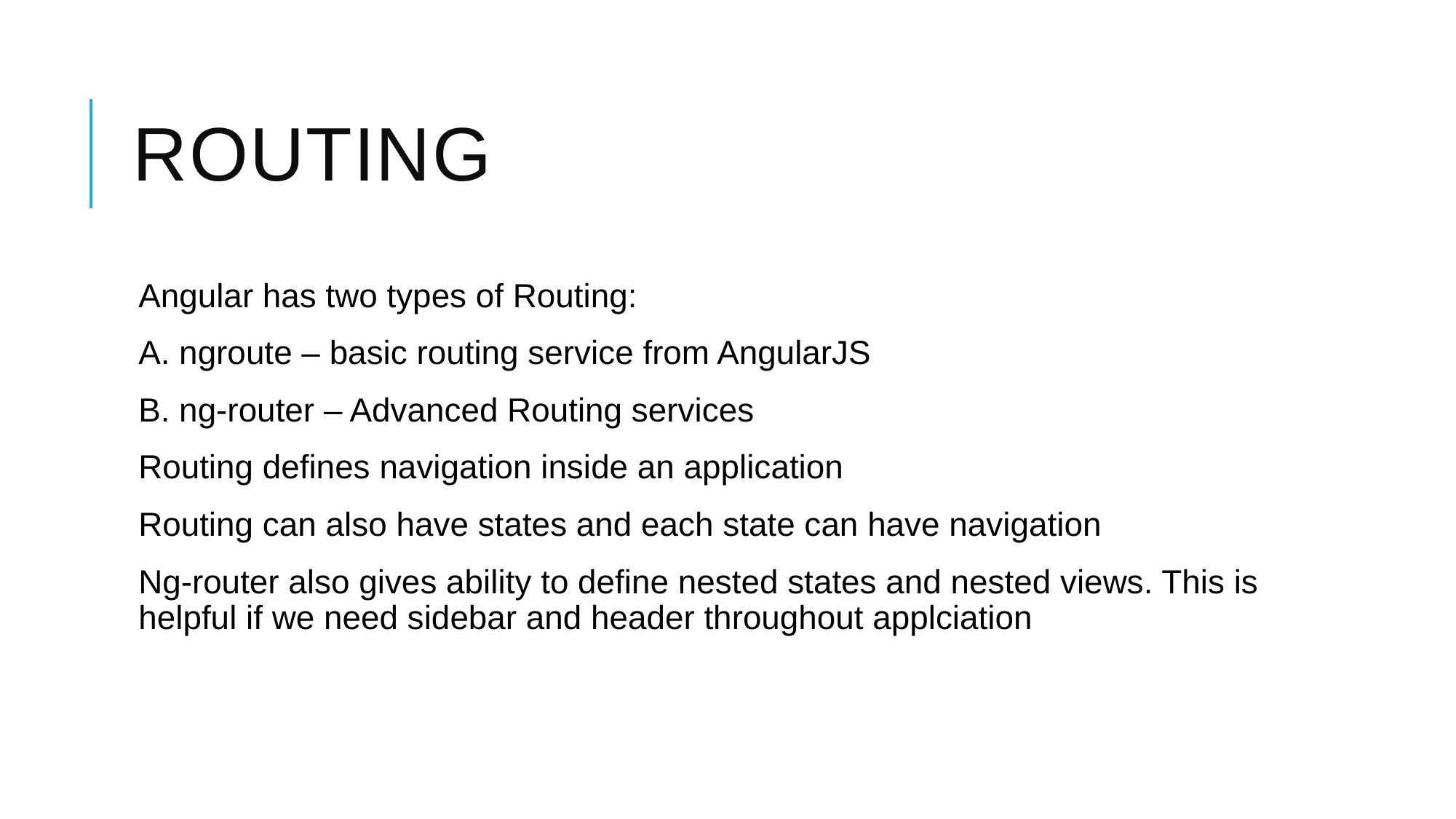

# routing
Angular has two types of Routing:
A. ngroute – basic routing service from AngularJS
B. ng-router – Advanced Routing services
Routing defines navigation inside an application
Routing can also have states and each state can have navigation
Ng-router also gives ability to define nested states and nested views. This is helpful if we need sidebar and header throughout applciation